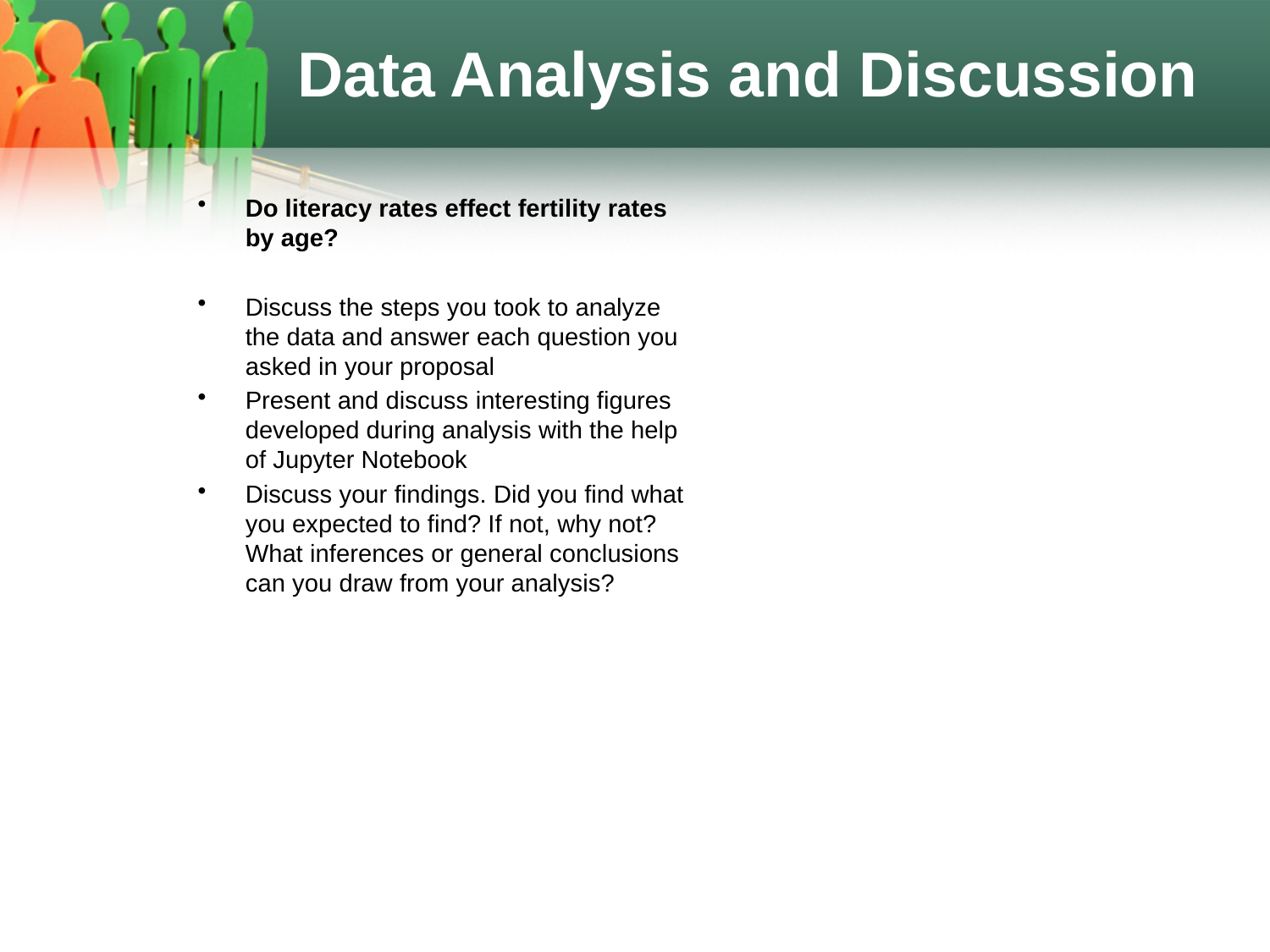

# Data Analysis and Discussion
Do literacy rates effect fertility rates by age?

Discuss the steps you took to analyze the data and answer each question you asked in your proposal
Present and discuss interesting figures developed during analysis with the help of Jupyter Notebook
Discuss your findings. Did you find what you expected to find? If not, why not? What inferences or general conclusions can you draw from your analysis?